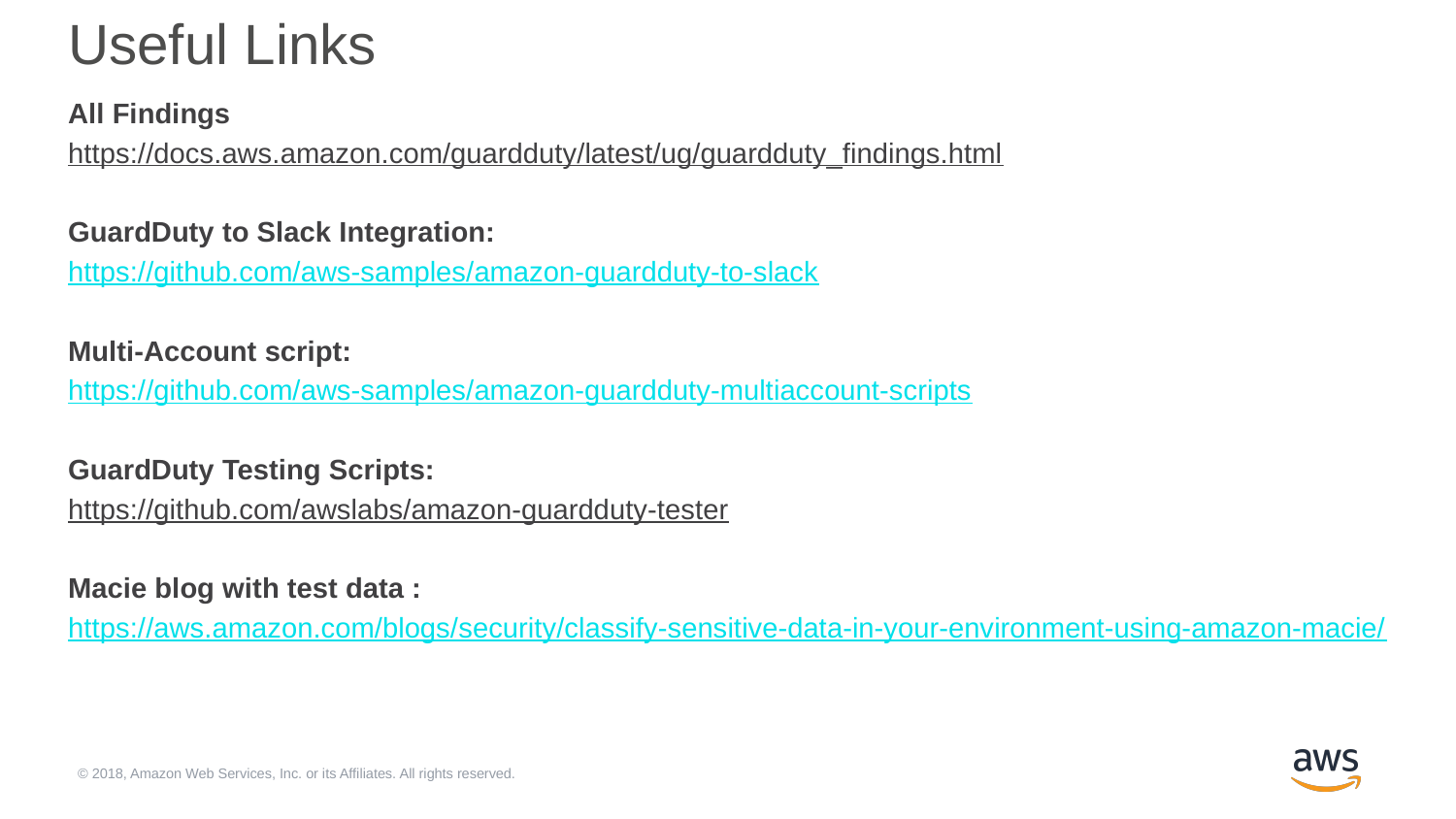

# Useful Links
All Findings
https://docs.aws.amazon.com/guardduty/latest/ug/guardduty_findings.html

GuardDuty to Slack Integration:
https://github.com/aws-samples/amazon-guardduty-to-slack

Multi-Account script:
https://github.com/aws-samples/amazon-guardduty-multiaccount-scripts

GuardDuty Testing Scripts:
https://github.com/awslabs/amazon-guardduty-tester

Macie blog with test data :
https://aws.amazon.com/blogs/security/classify-sensitive-data-in-your-environment-using-amazon-macie/